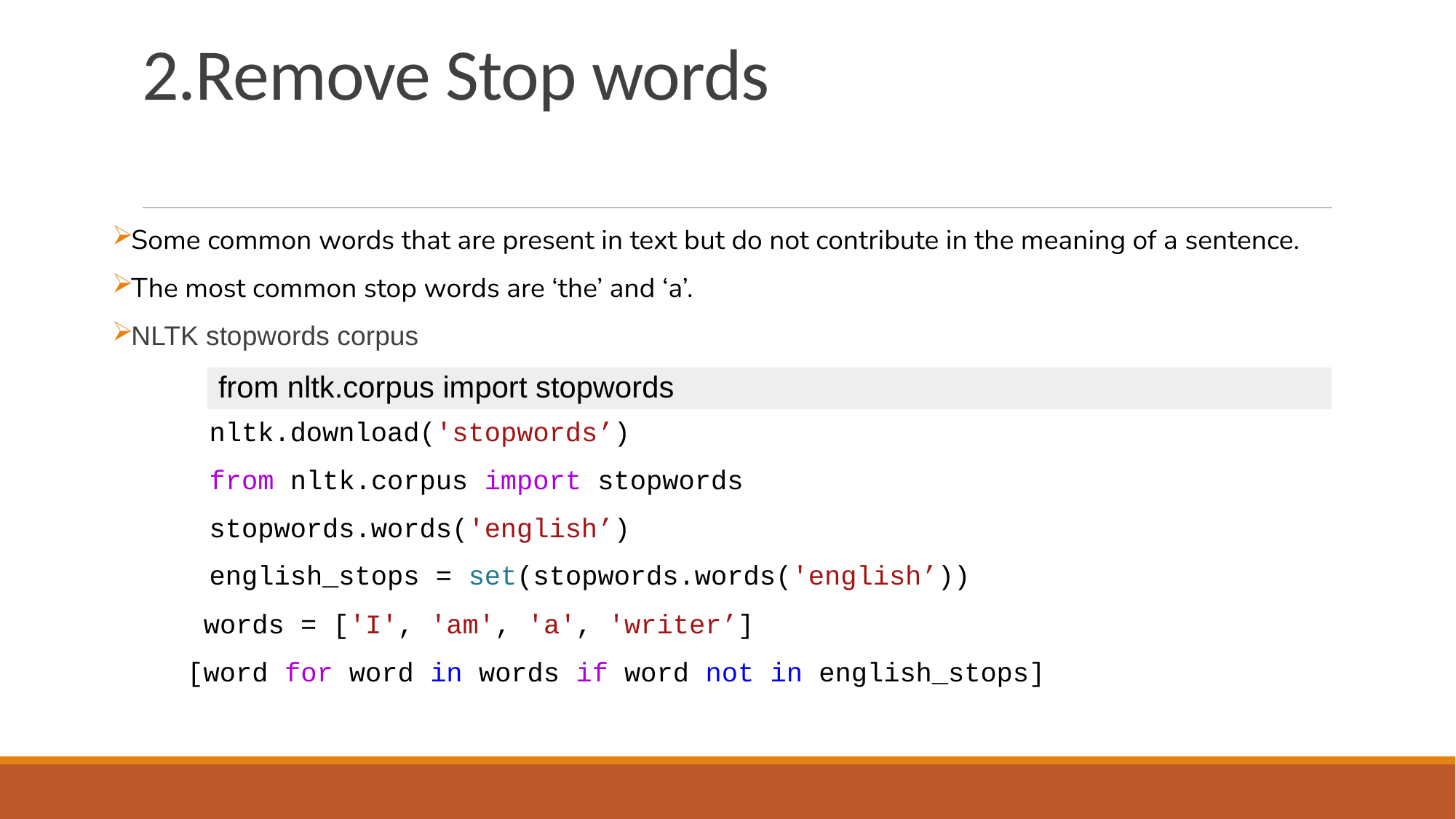

# 2.Remove Stop words
Some common words that are present in text but do not contribute in the meaning of a sentence.
The most common stop words are ‘the’ and ‘a’.
NLTK stopwords corpus

  	nltk.download('stopwords’)
	from nltk.corpus import stopwords
	stopwords.words('english’)
      english_stops = set(stopwords.words('english’))
     words = ['I', 'am', 'a', 'writer’]
    [word for word in words if word not in english_stops]

from nltk.corpus import stopwords